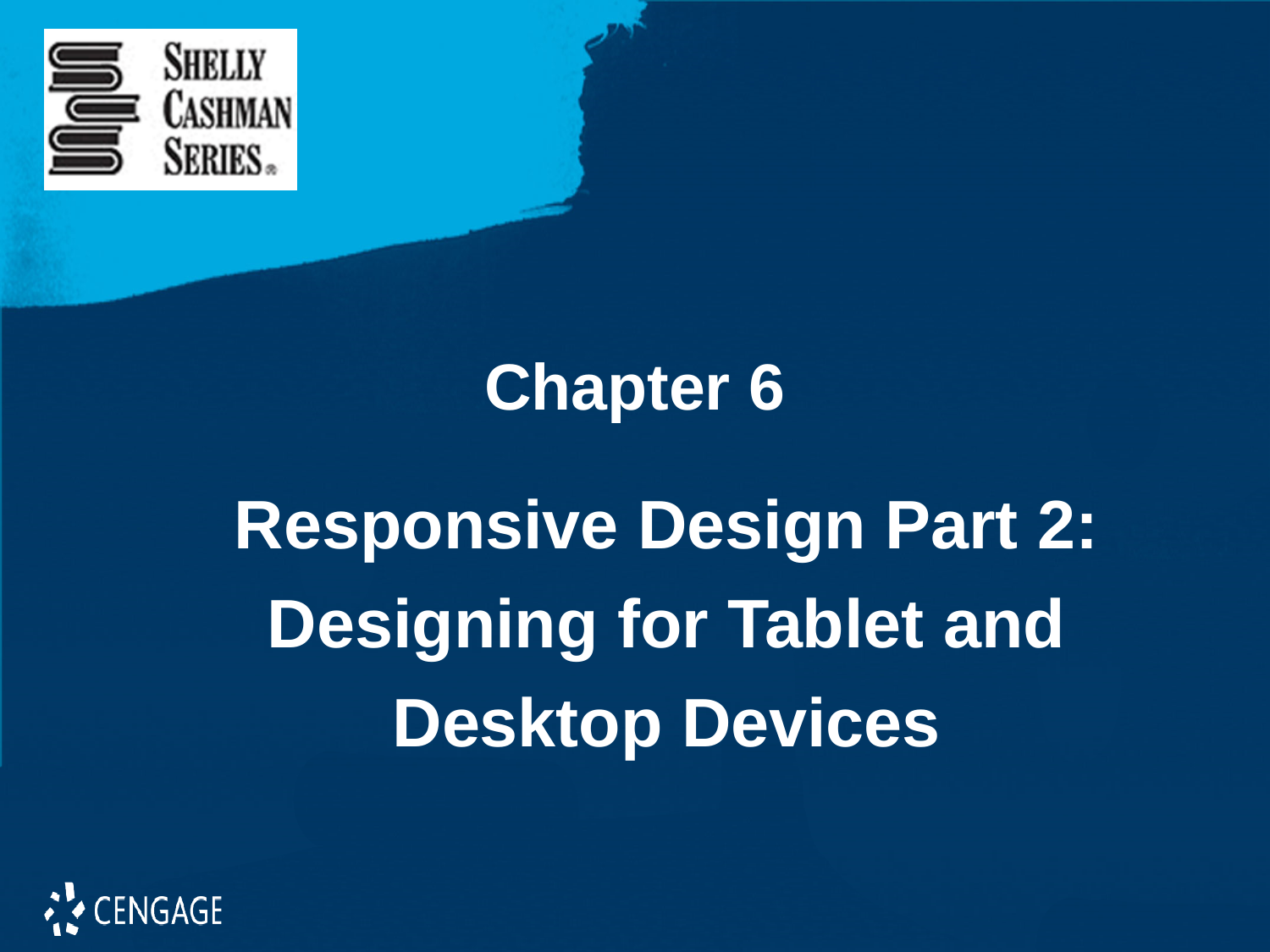

# Chapter 6

Responsive Design Part 2: Designing for Tablet and Desktop Devices